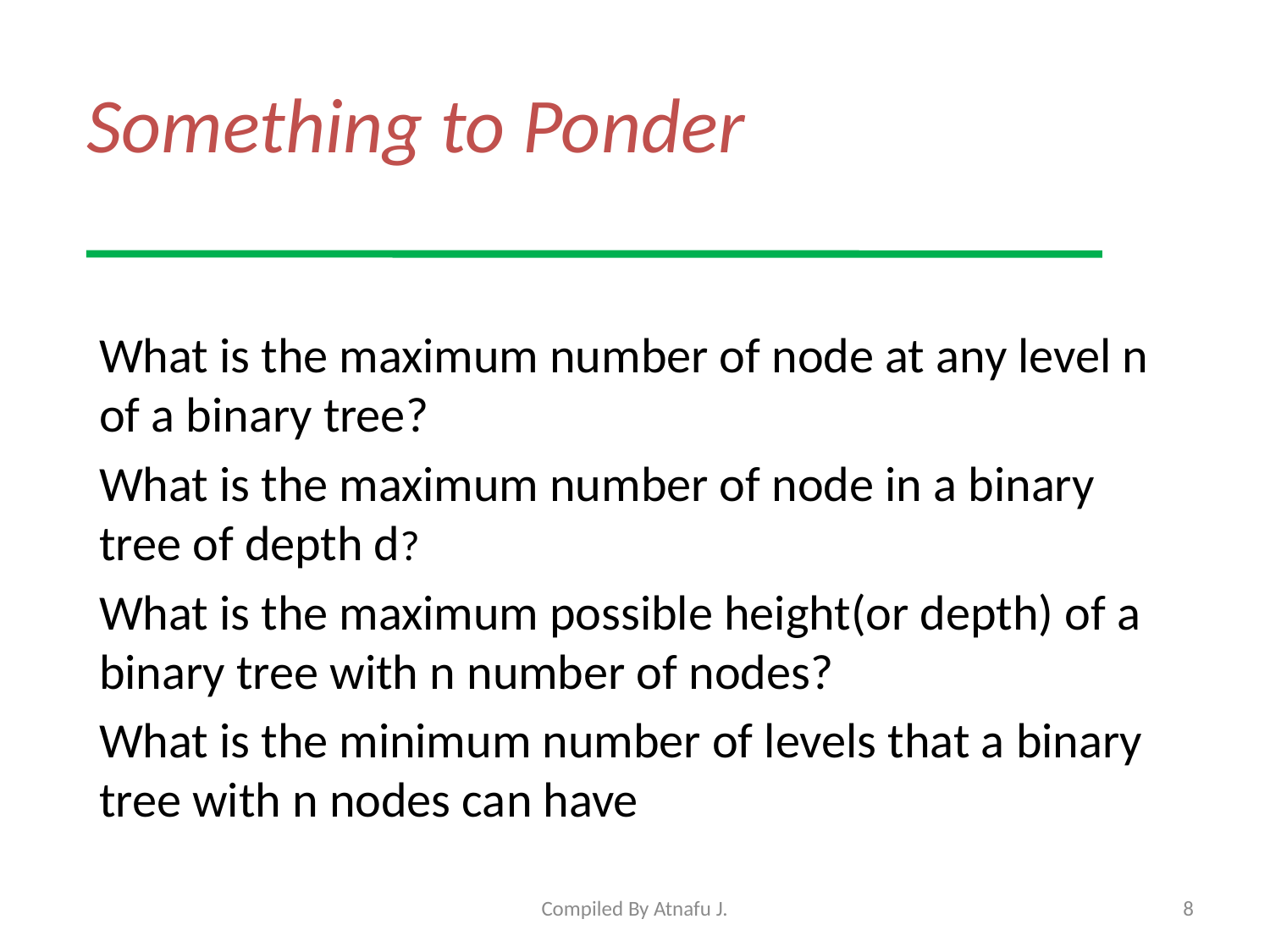

# Something to Ponder
What is the maximum number of node at any level n of a binary tree?
What is the maximum number of node in a binary tree of depth d?
What is the maximum possible height(or depth) of a binary tree with n number of nodes?
What is the minimum number of levels that a binary tree with n nodes can have

Compiled By Atnafu J.
8